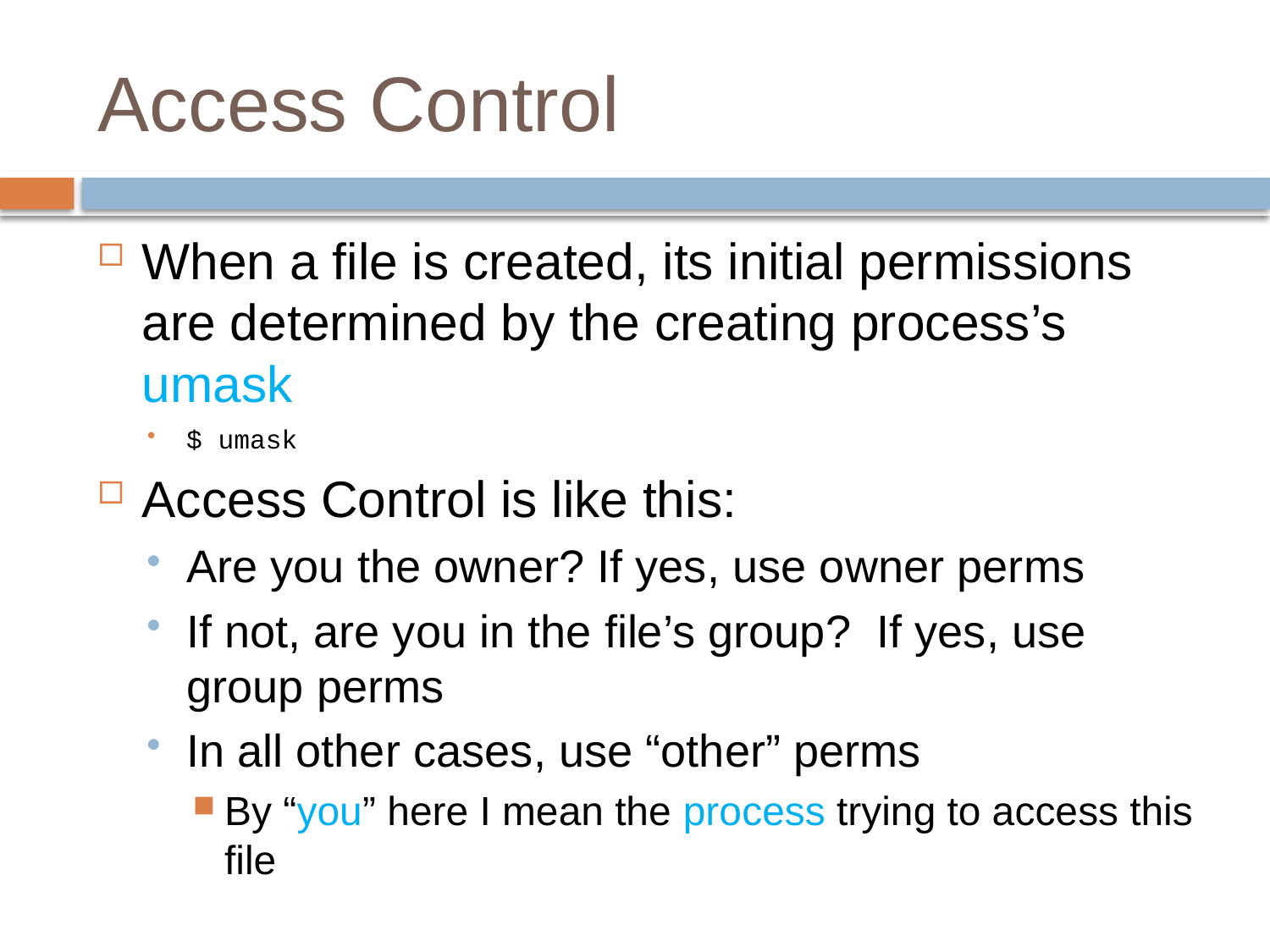

# Access Control
When a file is created, its initial permissions are determined by the creating process’s umask
$ umask
Access Control is like this:
Are you the owner? If yes, use owner perms
If not, are you in the file’s group?  If yes, use group perms
In all other cases, use “other” perms
By “you” here I mean the process trying to access this file